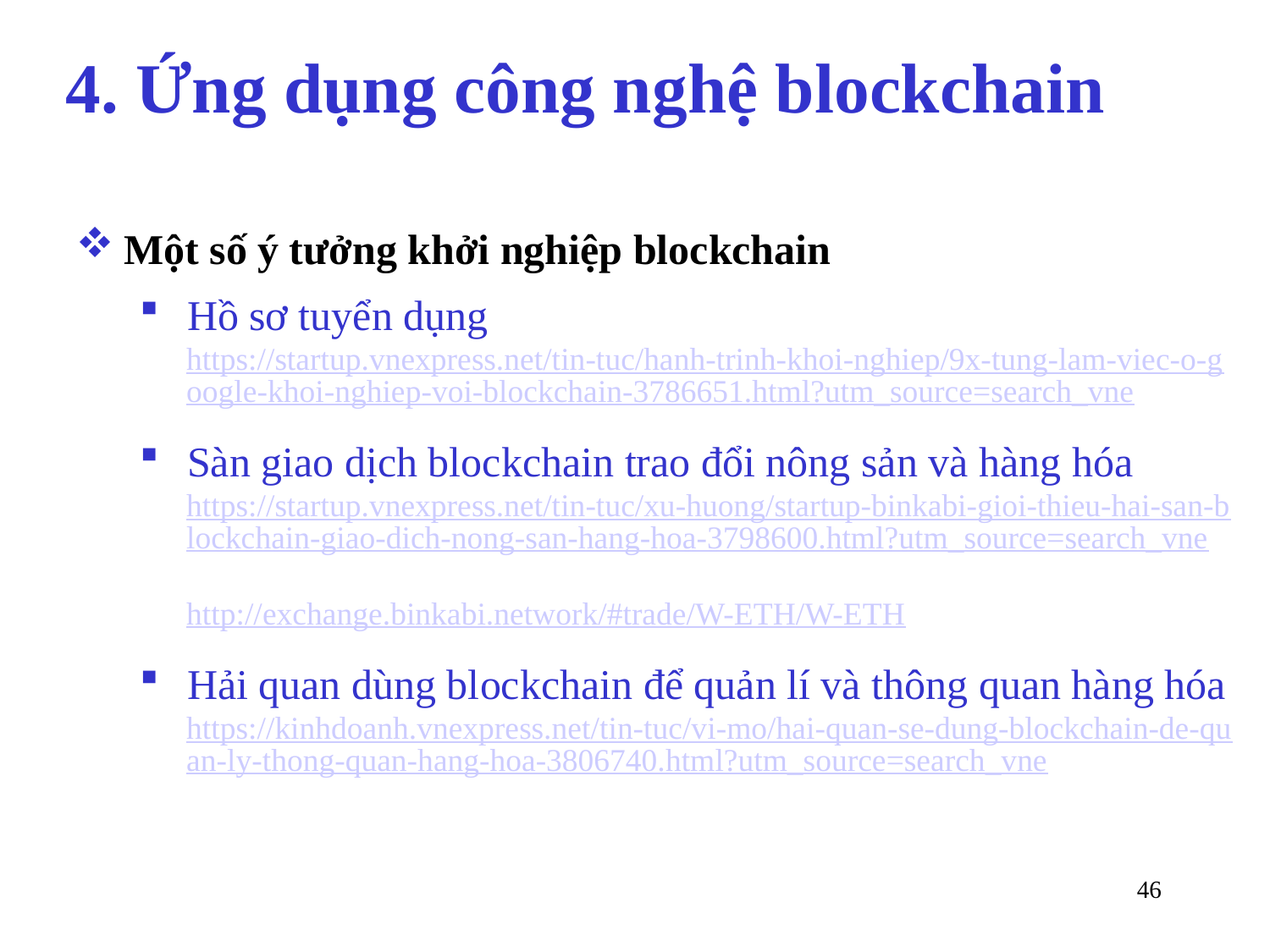

# 4. Ứng dụng công nghệ blockchain
Một số ý tưởng khởi nghiệp blockchain
Hồ sơ tuyển dụng
https://startup.vnexpress.net/tin-tuc/hanh-trinh-khoi-nghiep/9x-tung-lam-viec-o-google-khoi-nghiep-voi-blockchain-3786651.html?utm_source=search_vne
Sàn giao dịch blockchain trao đổi nông sản và hàng hóa
https://startup.vnexpress.net/tin-tuc/xu-huong/startup-binkabi-gioi-thieu-hai-san-blockchain-giao-dich-nong-san-hang-hoa-3798600.html?utm_source=search_vne

http://exchange.binkabi.network/#trade/W-ETH/W-ETH
Hải quan dùng blockchain để quản lí và thông quan hàng hóa
https://kinhdoanh.vnexpress.net/tin-tuc/vi-mo/hai-quan-se-dung-blockchain-de-quan-ly-thong-quan-hang-hoa-3806740.html?utm_source=search_vne

46